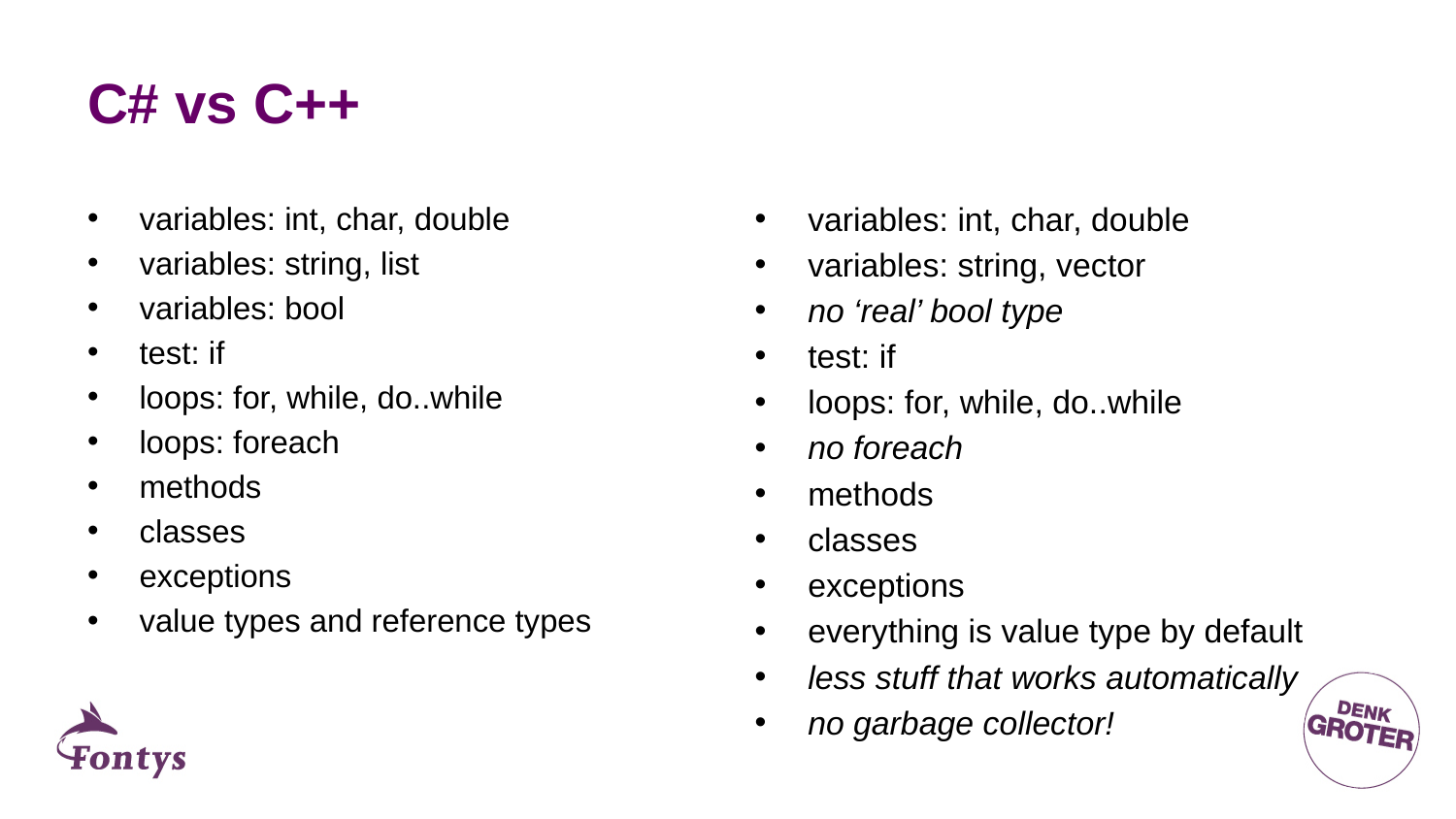

# C# vs C++
variables: int, char, double
variables: string, list
variables: bool
test: if
loops: for, while, do..while
loops: foreach
methods
classes
exceptions
value types and reference types
variables: int, char, double
variables: string, vector
no ‘real’ bool type
test: if
loops: for, while, do..while
no foreach
methods
classes
exceptions
everything is value type by default
less stuff that works automatically
no garbage collector!